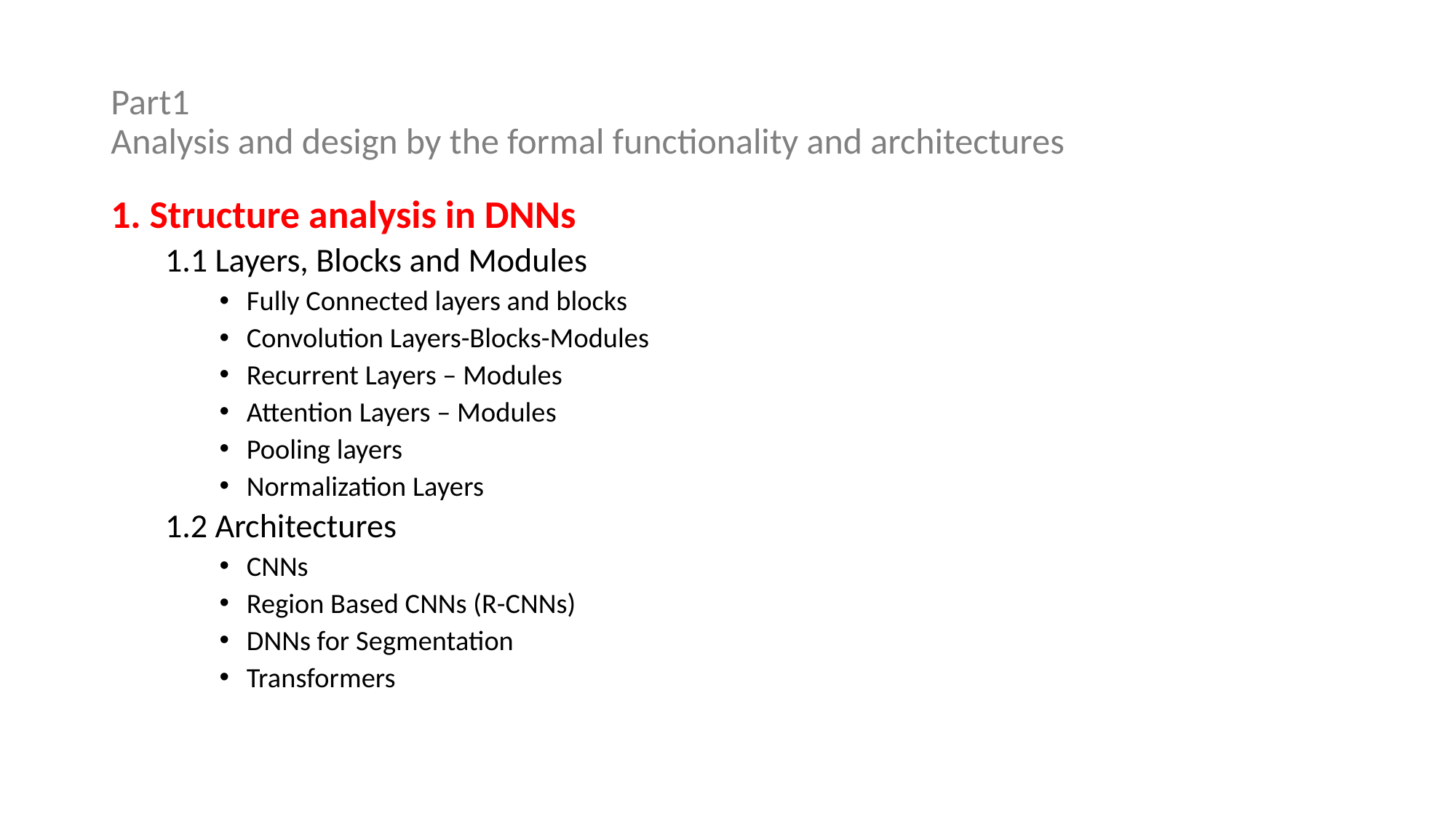

# Part1 Analysis and design by the formal functionality and architectures
1. Structure analysis in DNNs
1.1 Layers, Blocks and Modules
Fully Connected layers and blocks
Convolution Layers-Blocks-Modules
Recurrent Layers – Modules
Attention Layers – Modules
Pooling layers
Normalization Layers
1.2 Architectures
CNNs
Region Based CNNs (R-CNNs)
DNNs for Segmentation
Transformers